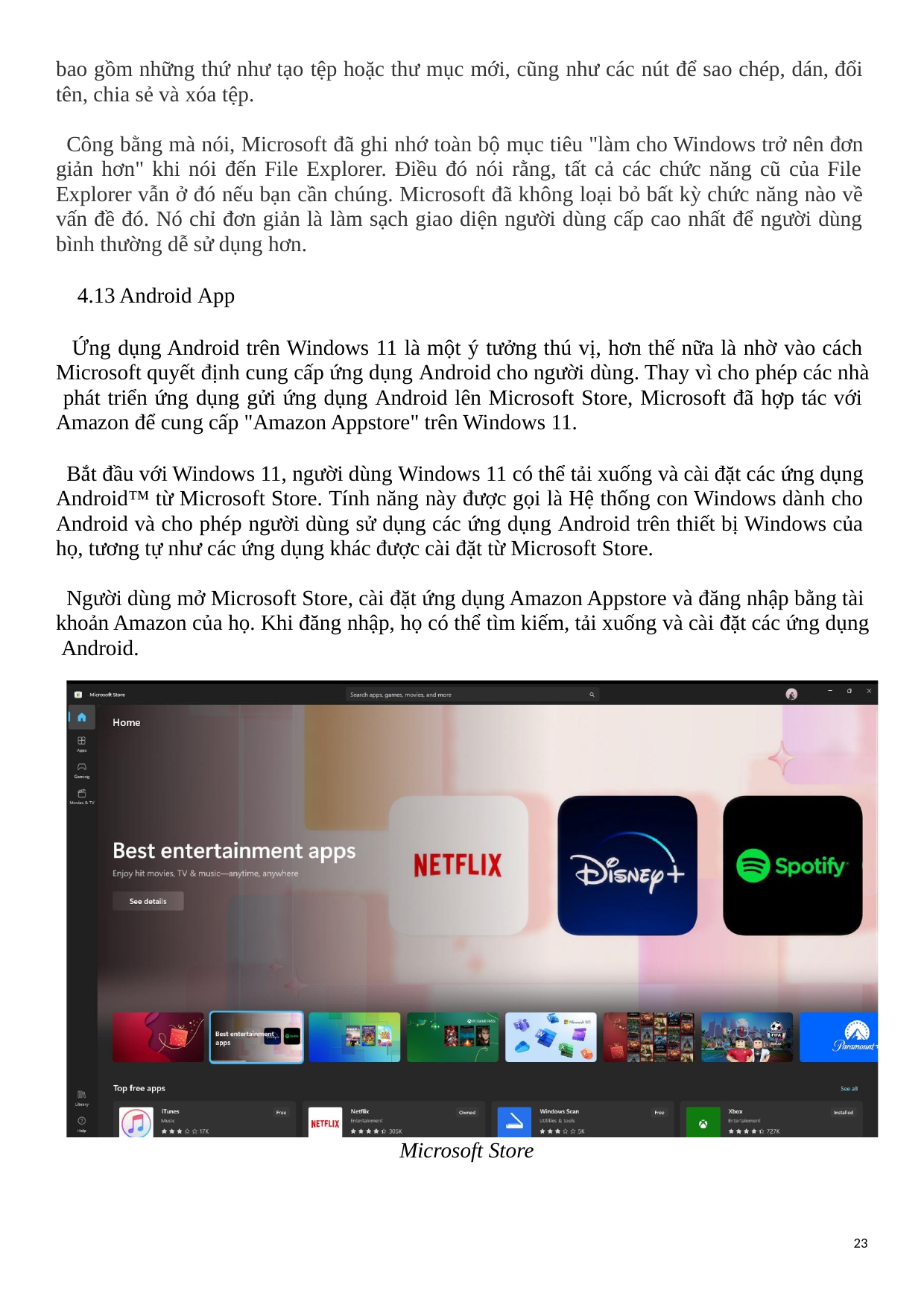

bao gồm những thứ như tạo tệp hoặc thư mục mới, cũng như các nút để sao chép, dán, đổi  tên, chia sẻ và xóa tệp.

Công bằng mà nói, Microsoft đã ghi nhớ toàn bộ mục tiêu "làm cho Windows trở nên đơn  giản hơn" khi nói đến File Explorer. Điều đó nói rằng, tất cả các chức năng cũ của File  Explorer vẫn ở đó nếu bạn cần chúng. Microsoft đã không loại bỏ bất kỳ chức năng nào về  vấn đề đó. Nó chỉ đơn giản là làm sạch giao diện người dùng cấp cao nhất để người dùng  bình thường dễ sử dụng hơn.

4.13 Android App

Ứng dụng Android trên Windows 11 là một ý tưởng thú vị, hơn thế nữa là nhờ vào cách  Microsoft quyết định cung cấp ứng dụng Android cho người dùng. Thay vì cho phép các nhà  phát triển ứng dụng gửi ứng dụng Android lên Microsoft Store, Microsoft đã hợp tác với  Amazon để cung cấp "Amazon Appstore" trên Windows 11.

Bắt đầu với Windows 11, người dùng Windows 11 có thể tải xuống và cài đặt các ứng dụng  Android™ từ Microsoft Store. Tính năng này được gọi là Hệ thống con Windows dành cho  Android và cho phép người dùng sử dụng các ứng dụng Android trên thiết bị Windows của  họ, tương tự như các ứng dụng khác được cài đặt từ Microsoft Store.

Người dùng mở Microsoft Store, cài đặt ứng dụng Amazon Appstore và đăng nhập bằng tài  khoản Amazon của họ. Khi đăng nhập, họ có thể tìm kiếm, tải xuống và cài đặt các ứng dụng  Android.

Microsoft Store
23